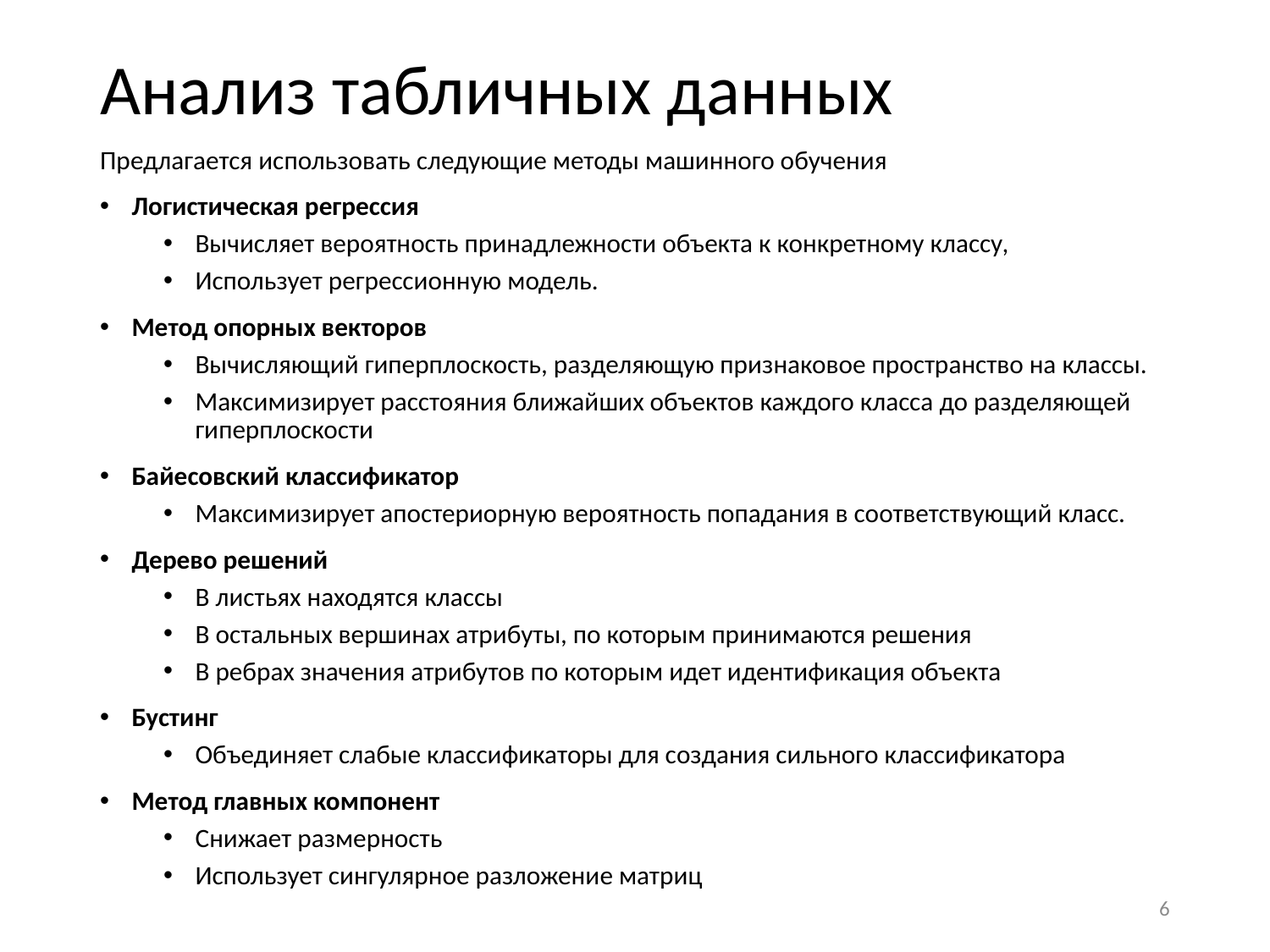

# Анализ табличных данных
Предлагается использовать следующие методы машинного обучения
Логистическая регрессия
Вычисляет вероятность принадлежности объекта к конкретному классу,
Использует регрессионную модель.
Метод опорных векторов
Вычисляющий гиперплоскость, разделяющую признаковое пространство на классы.
Максимизирует расстояния ближайших объектов каждого класса до разделяющей гиперплоскости
Байесовский классификатор
Максимизирует апостериорную вероятность попадания в соответствующий класс.
Дерево решений
В листьях находятся классы
В остальных вершинах атрибуты, по которым принимаются решения
В ребрах значения атрибутов по которым идет идентификация объекта
Бустинг
Объединяет слабые классификаторы для создания сильного классификатора
Метод главных компонент
Снижает размерность
Использует сингулярное разложение матриц
6